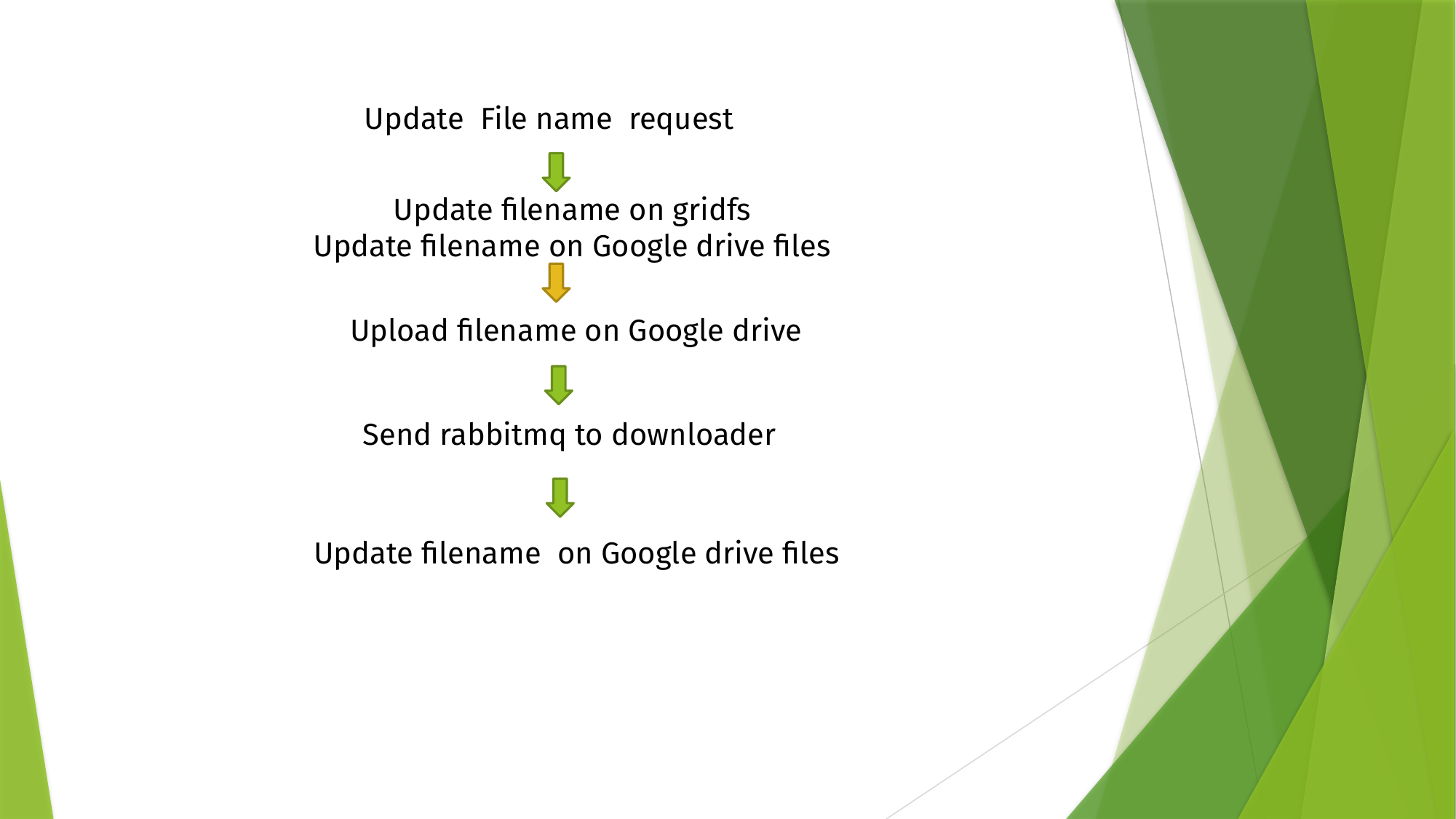

Update  File name  request

Update filename on gridfs
Update filename on Google drive files

Upload filename on Google drive

Send rabbitmq to downloader

Update filename  on Google drive files